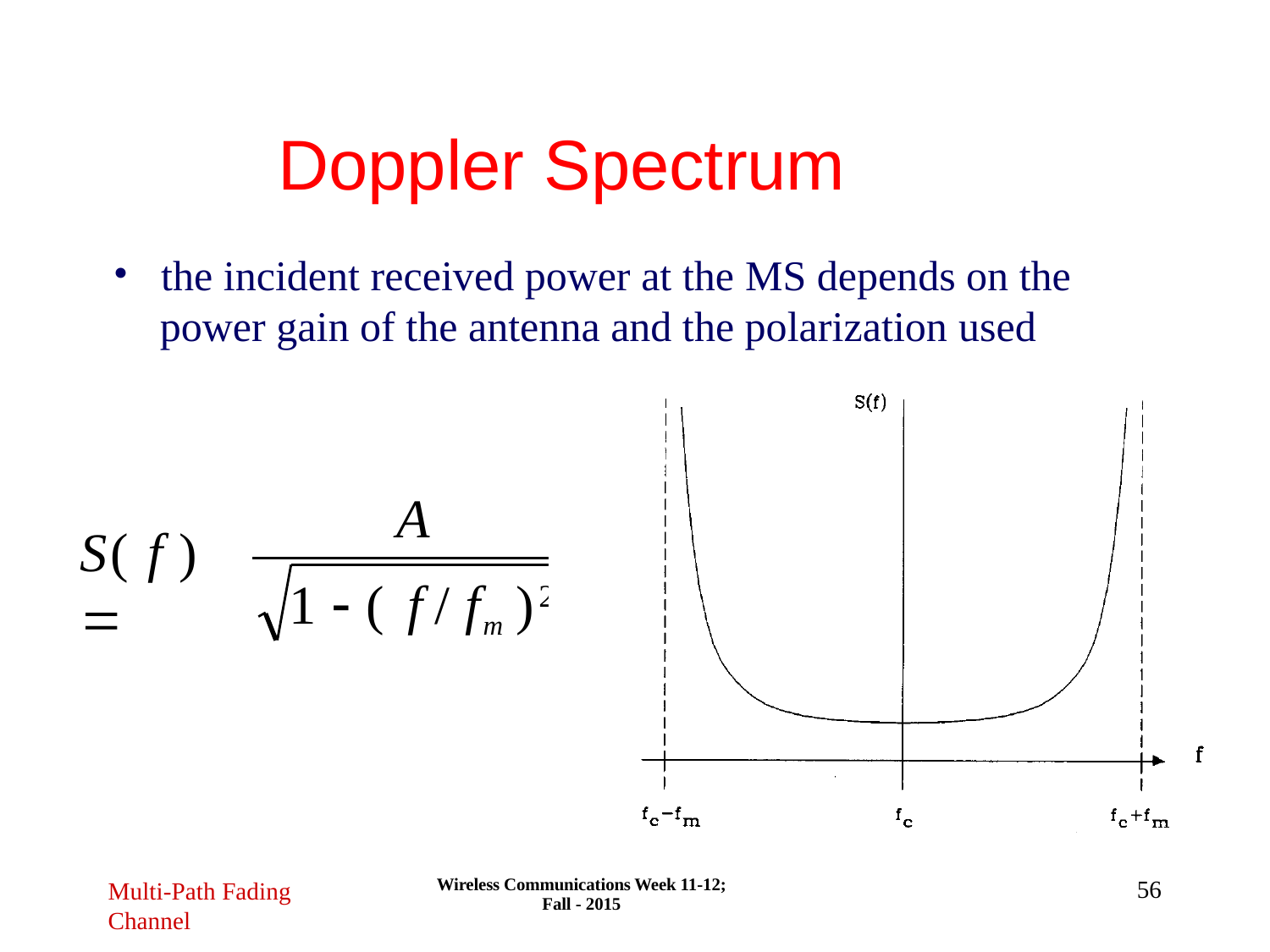

# Doppler Spectrum
the incident received power at the MS depends on the
power gain of the antenna and the polarization used

2

A
S( f ) =

1 − ( f	/ fm )

Wireless Communications Week 11-12; Fall - 2015
56
Multi-Path Fading
Channel